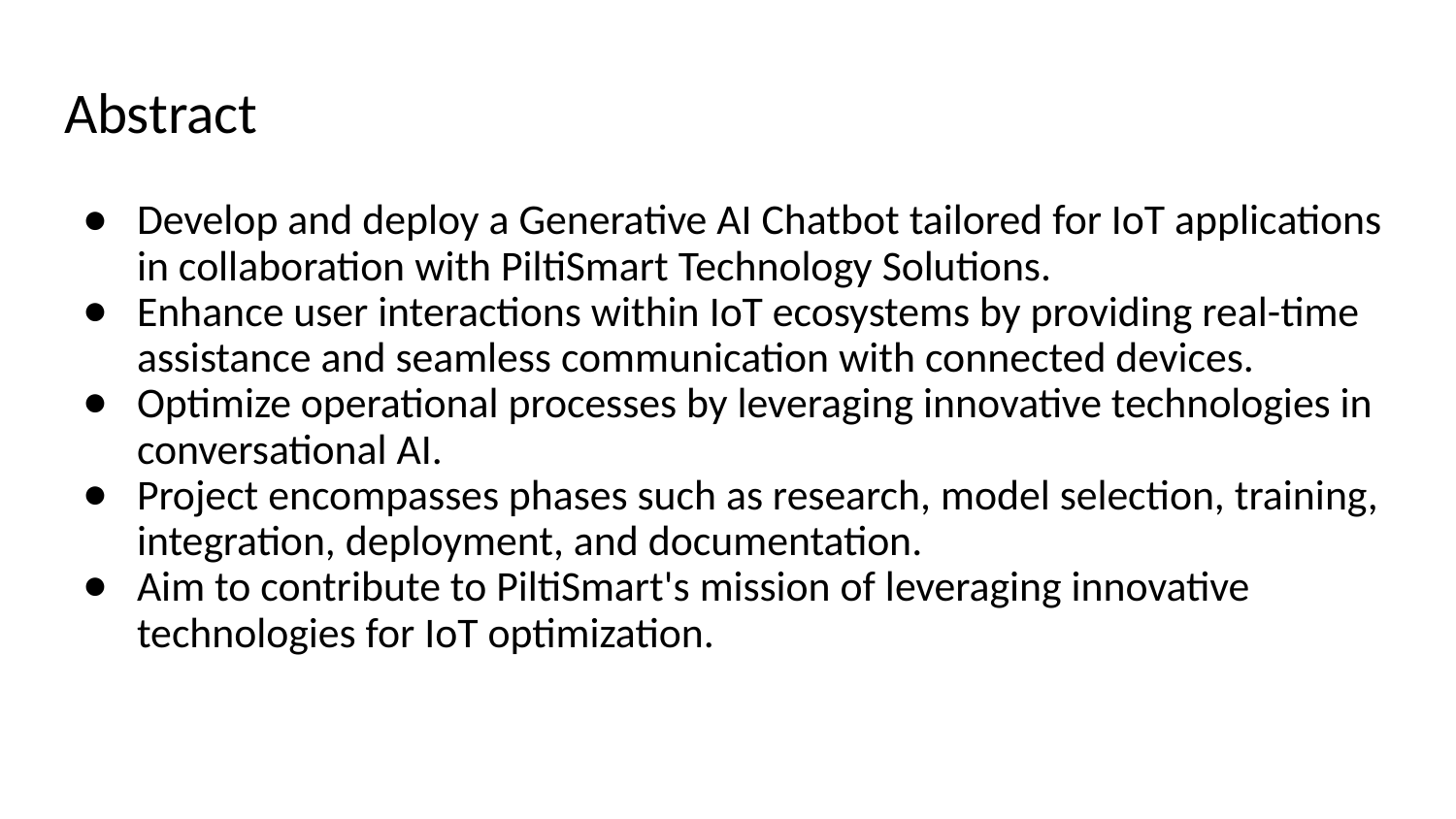

# Abstract
Develop and deploy a Generative AI Chatbot tailored for IoT applications in collaboration with PiltiSmart Technology Solutions.
Enhance user interactions within IoT ecosystems by providing real-time assistance and seamless communication with connected devices.
Optimize operational processes by leveraging innovative technologies in conversational AI.
Project encompasses phases such as research, model selection, training, integration, deployment, and documentation.
Aim to contribute to PiltiSmart's mission of leveraging innovative technologies for IoT optimization.